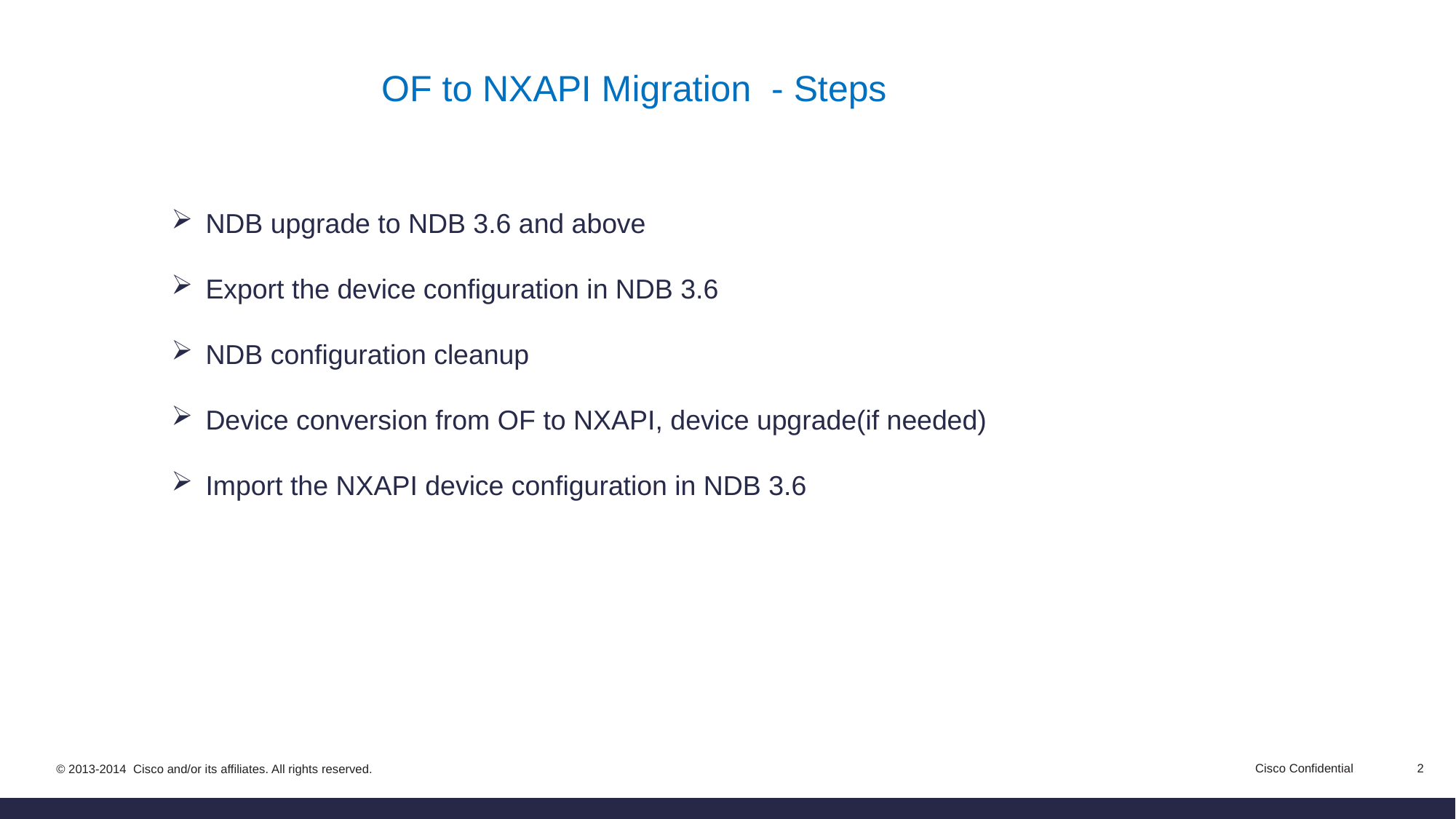

OF to NXAPI Migration  - Steps
NDB upgrade to NDB 3.6 and above

Export the device configuration in NDB 3.6

NDB configuration cleanup

Device conversion from OF to NXAPI, device upgrade(if needed)

Import the NXAPI device configuration in NDB 3.6